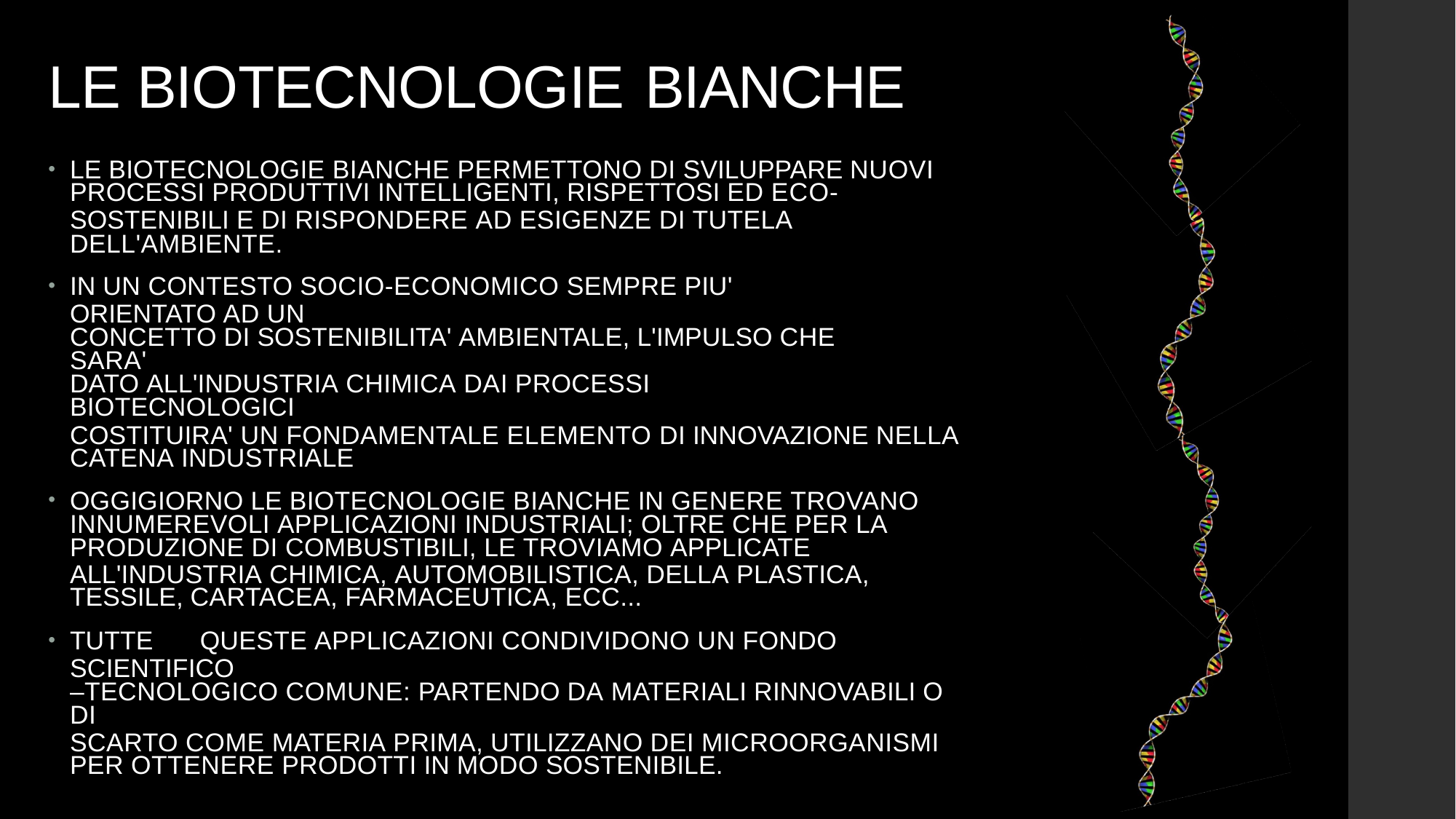

# LE BIOTECNOLOGIE BIANCHE
LE BIOTECNOLOGIE BIANCHE PERMETTONO DI SVILUPPARE NUOVI
PROCESSI PRODUTTIVI INTELLIGENTI, RISPETTOSI ED ECO-
SOSTENIBILI E DI RISPONDERE AD ESIGENZE DI TUTELA  DELL'AMBIENTE.
IN UN CONTESTO SOCIO-ECONOMICO SEMPRE PIU' ORIENTATO AD UN
CONCETTO DI SOSTENIBILITA' AMBIENTALE, L'IMPULSO CHE SARA'
DATO ALL'INDUSTRIA CHIMICA DAI PROCESSI BIOTECNOLOGICI
COSTITUIRA' UN FONDAMENTALE ELEMENTO DI INNOVAZIONE NELLA  CATENA INDUSTRIALE
OGGIGIORNO LE BIOTECNOLOGIE BIANCHE IN GENERE TROVANO
INNUMEREVOLI APPLICAZIONI INDUSTRIALI; OLTRE CHE PER LA
PRODUZIONE DI COMBUSTIBILI, LE TROVIAMO APPLICATE
ALL'INDUSTRIA CHIMICA, AUTOMOBILISTICA, DELLA PLASTICA,  TESSILE, CARTACEA, FARMACEUTICA, ECC...
TUTTE	QUESTE APPLICAZIONI CONDIVIDONO UN FONDO SCIENTIFICO
–TECNOLOGICO COMUNE: PARTENDO DA MATERIALI RINNOVABILI O DI
SCARTO COME MATERIA PRIMA, UTILIZZANO DEI MICROORGANISMI  PER OTTENERE PRODOTTI IN MODO SOSTENIBILE.